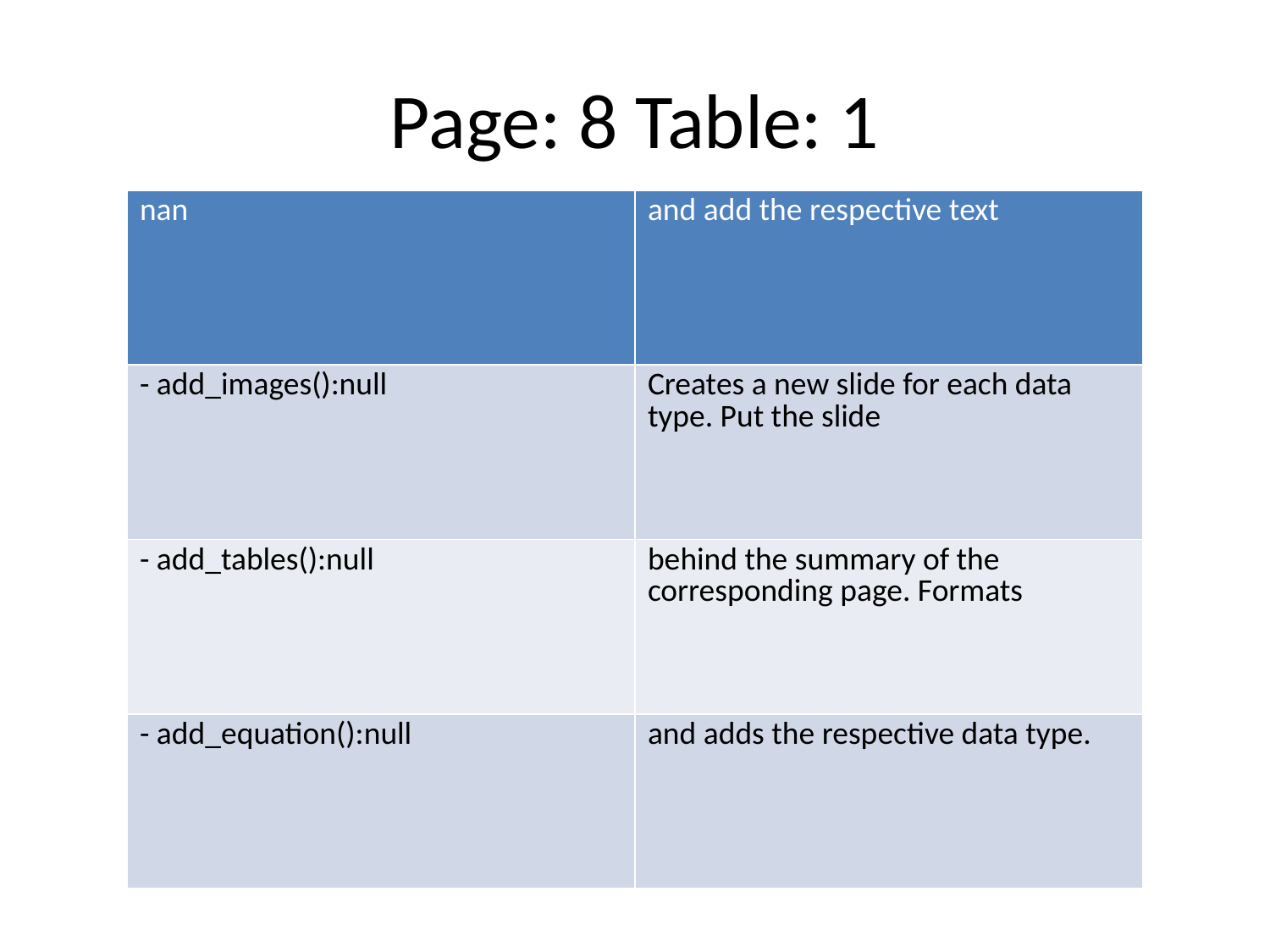

# Page: 8 Table: 1
| nan | and add the respective text |
| --- | --- |
| - add\_images():null | Creates a new slide for each data type. Put the slide |
| - add\_tables():null | behind the summary of the corresponding page. Formats |
| - add\_equation():null | and adds the respective data type. |